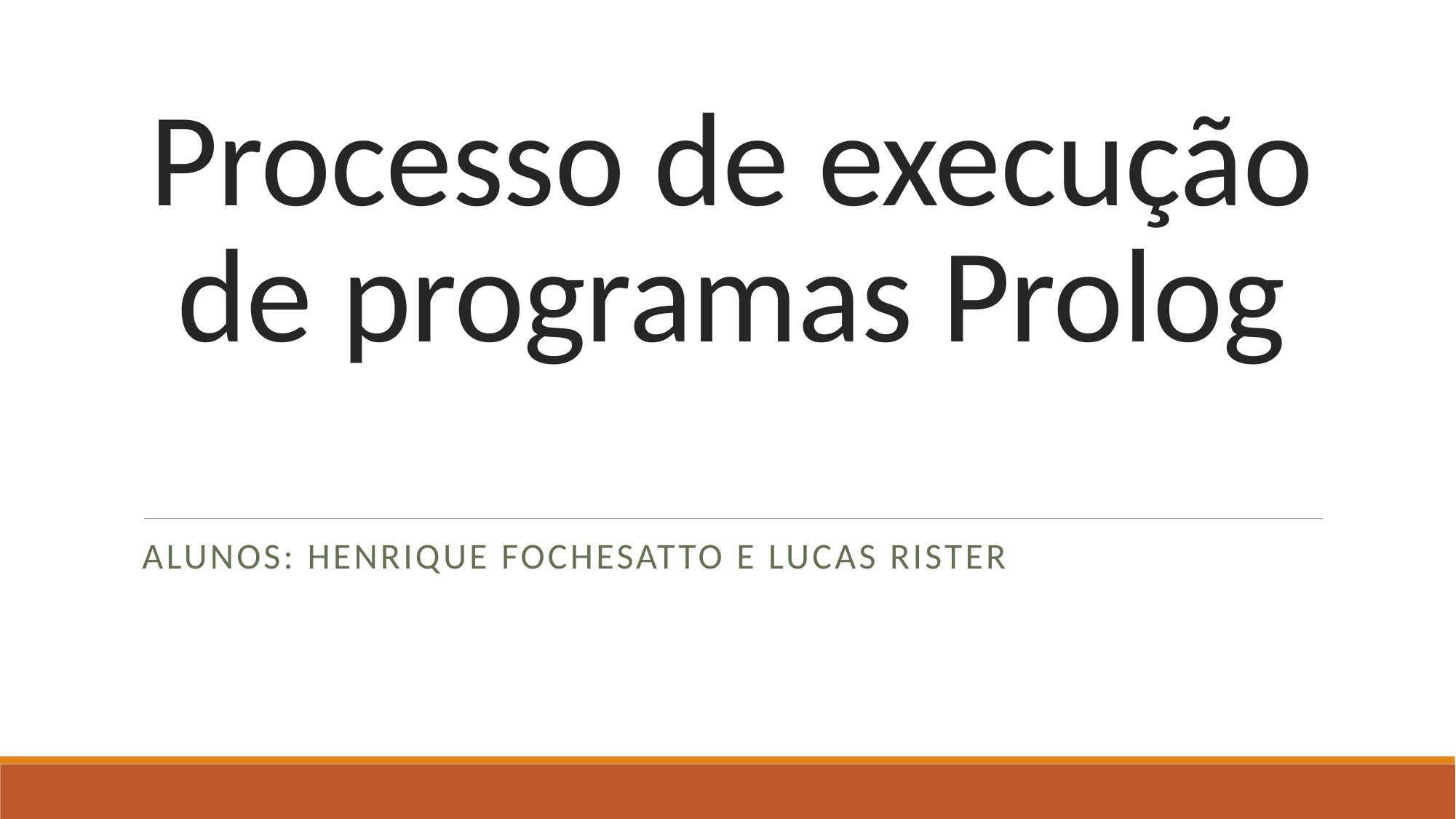

# Processo de execução de programas Prolog
Alunos: Henrique Fochesatto e Lucas Rister